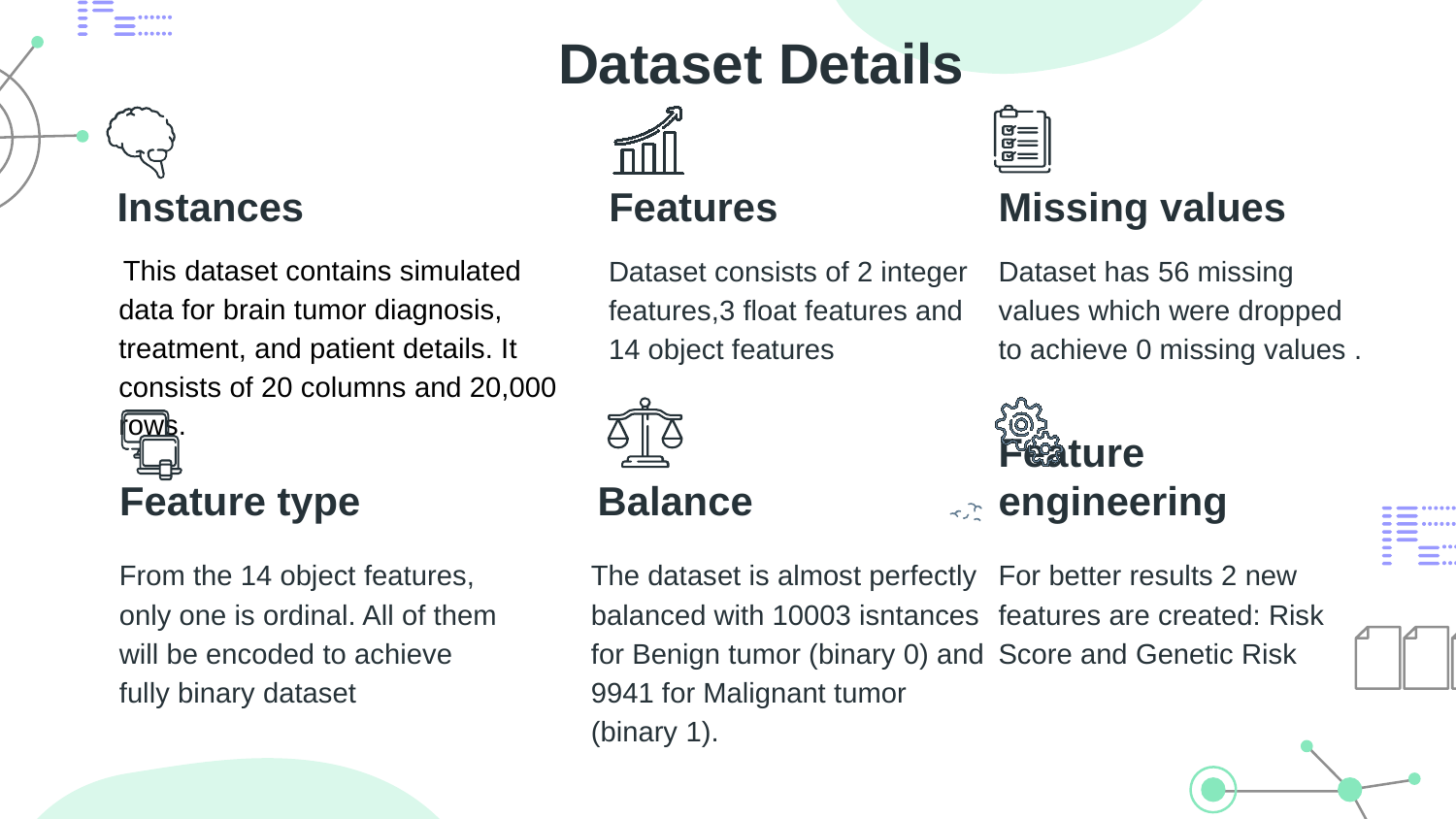

# Dataset Details

Instances
Features
Missing values
     This dataset contains simulated data for brain tumor diagnosis, treatment, and patient details. It consists of 20 columns and 20,000 rows.

Dataset has 56 missing values which were dropped to achieve 0 missing values .
Dataset consists of 2 integer features,3 float features and 14 object features

Feature type
Balance
Feature engineering
From the 14 object features, only one is ordinal. All of them will be encoded to achieve fully binary dataset
The dataset is almost perfectly balanced with 10003 isntances for Benign tumor (binary 0) and 9941 for Malignant tumor (binary 1).
For better results 2 new features are created: Risk Score and Genetic Risk